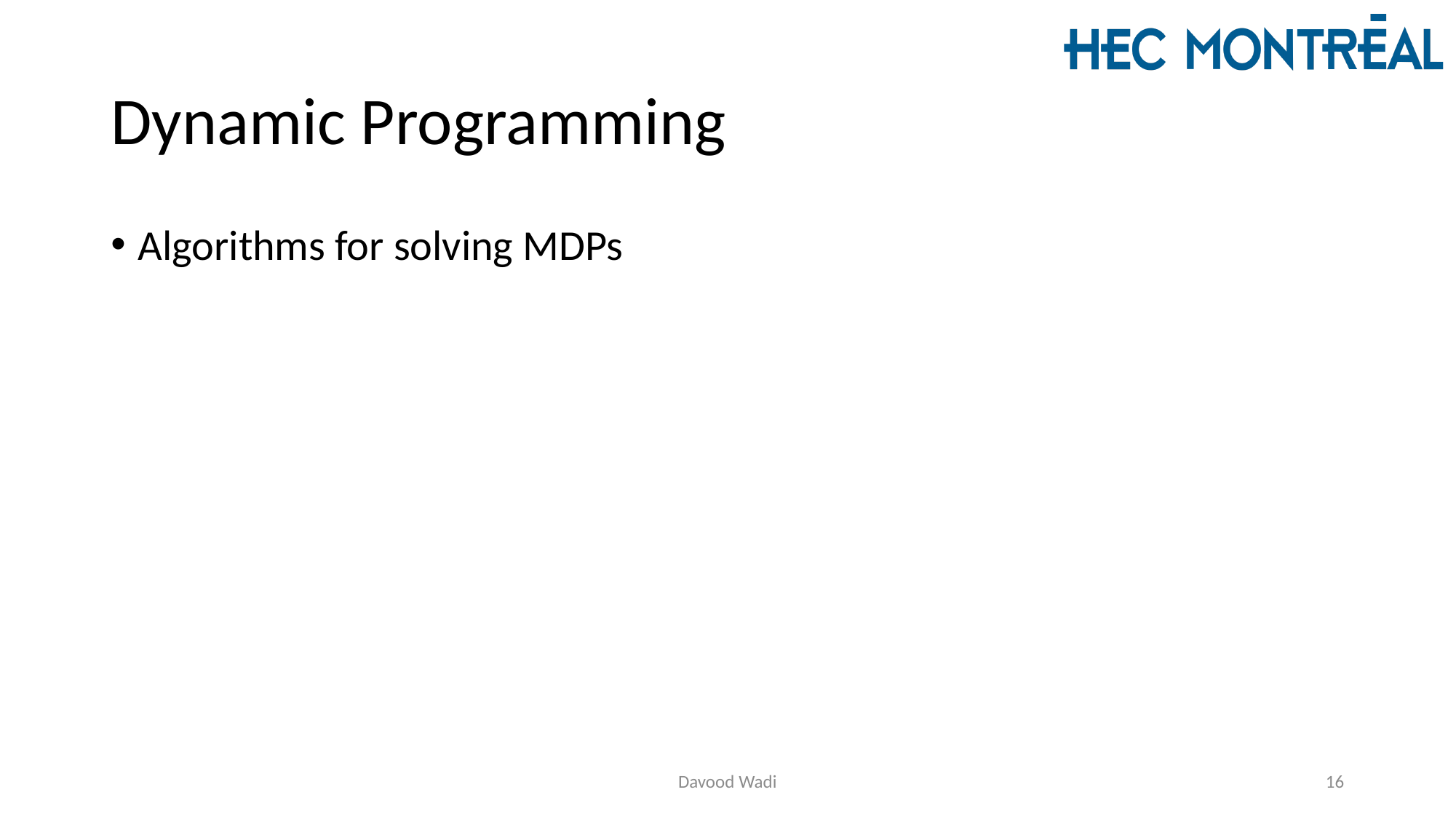

# Dynamic Programming
Algorithms for solving MDPs

Davood Wadi
16